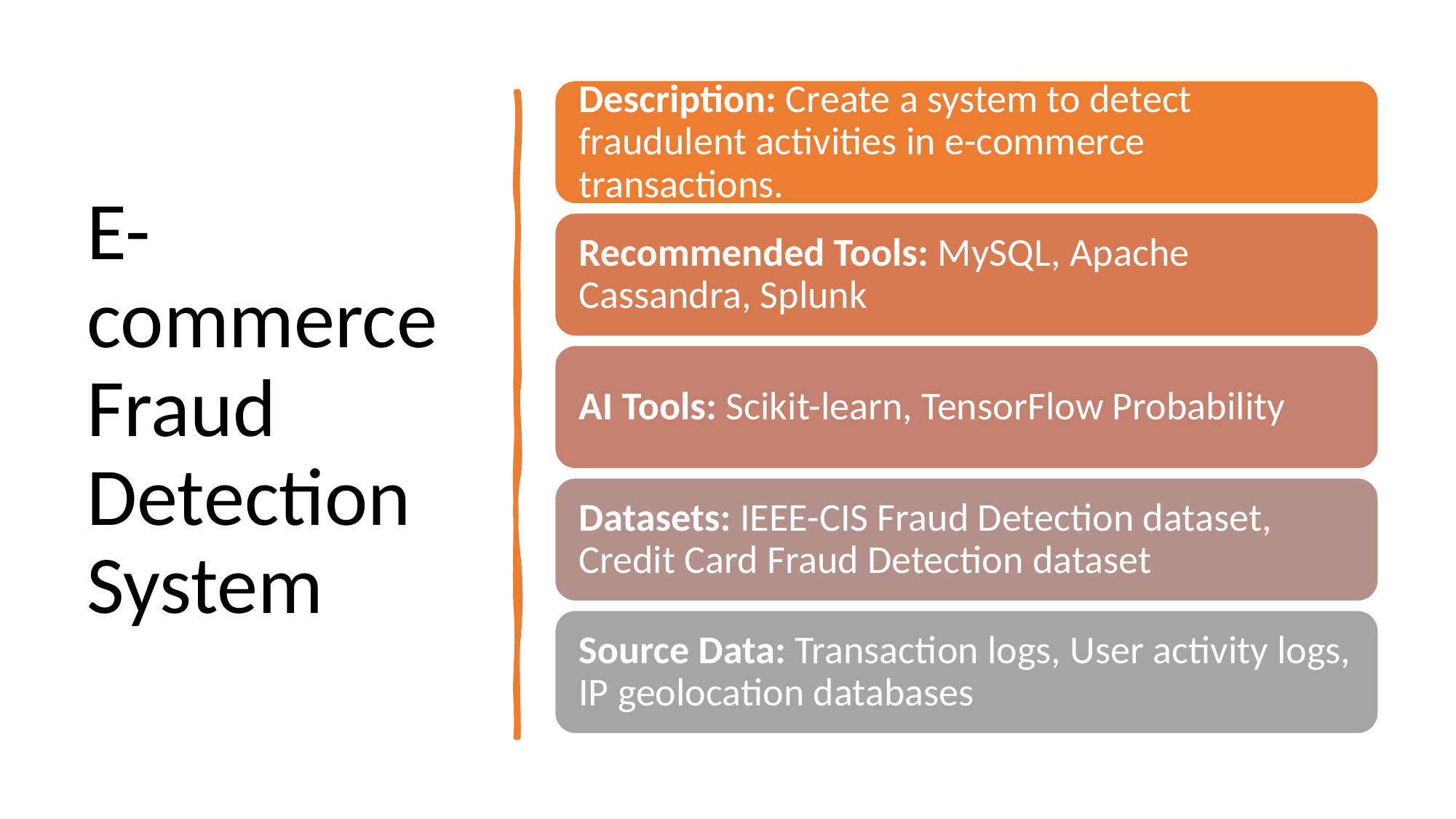

Description: Create a system to detect fraudulent activities in e-commerce transactions.
Recommended Tools: MySQL, Apache Cassandra, Splunk
AI Tools: Scikit-learn, TensorFlow Probability
Datasets: IEEE-CIS Fraud Detection dataset, Credit Card Fraud Detection dataset
Source Data: Transaction logs, User activity logs, IP geolocation databases
# E-commerce Fraud Detection System